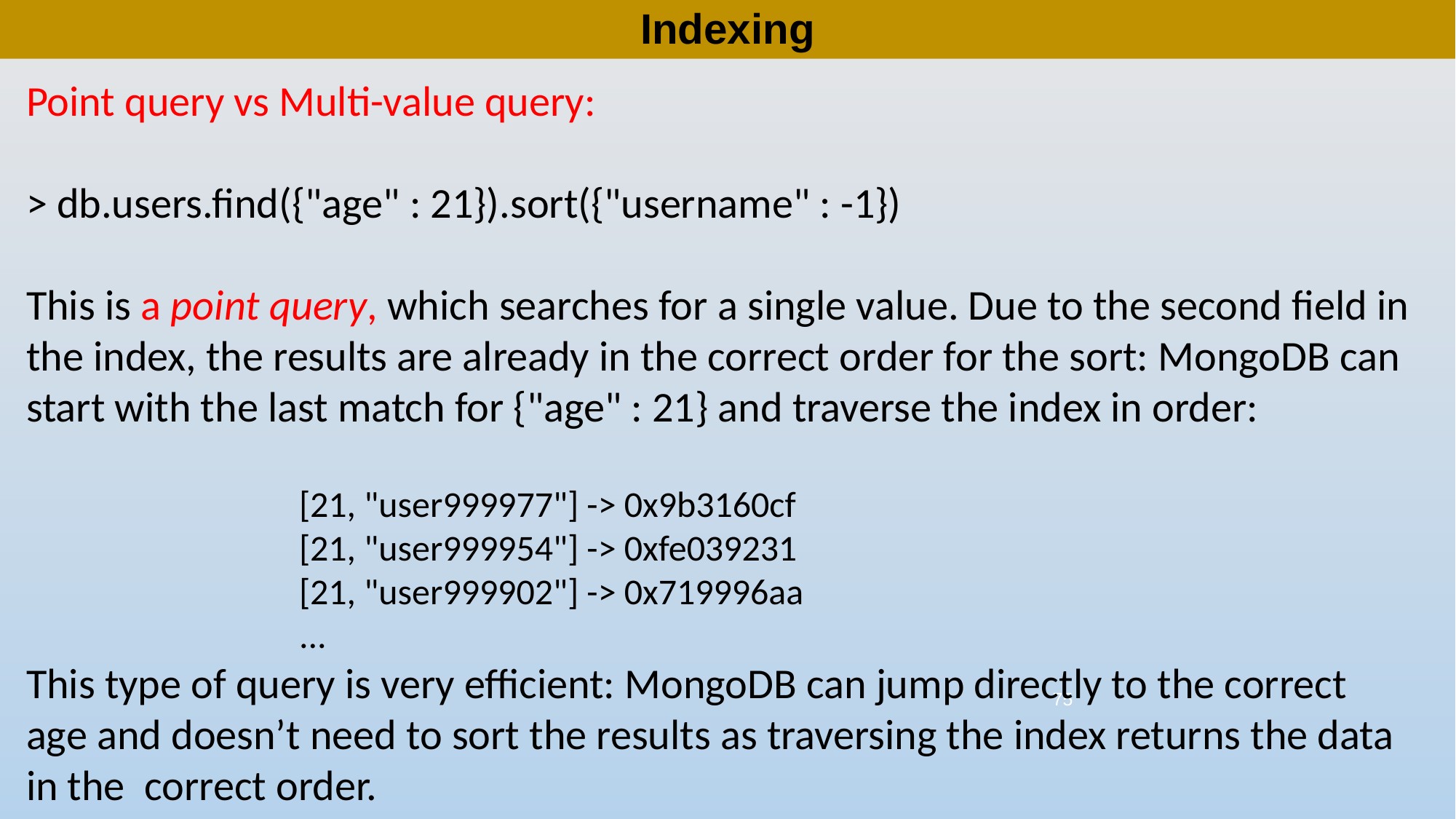

# Indexing
Point query vs Multi-value query:

> db.users.find({"age" : 21}).sort({"username" : -1})

This is a point query, which searches for a single value. Due to the second field in the index, the results are already in the correct order for the sort: MongoDB can start with the last match for {"age" : 21} and traverse the index in order:

[21, "user999977"] -> 0x9b3160cf
[21, "user999954"] -> 0xfe039231
[21, "user999902"] -> 0x719996aa
...
This type of query is very efficient: MongoDB can jump directly to the correct age and doesn’t need to sort the results as traversing the index returns the data in the  correct order.

75